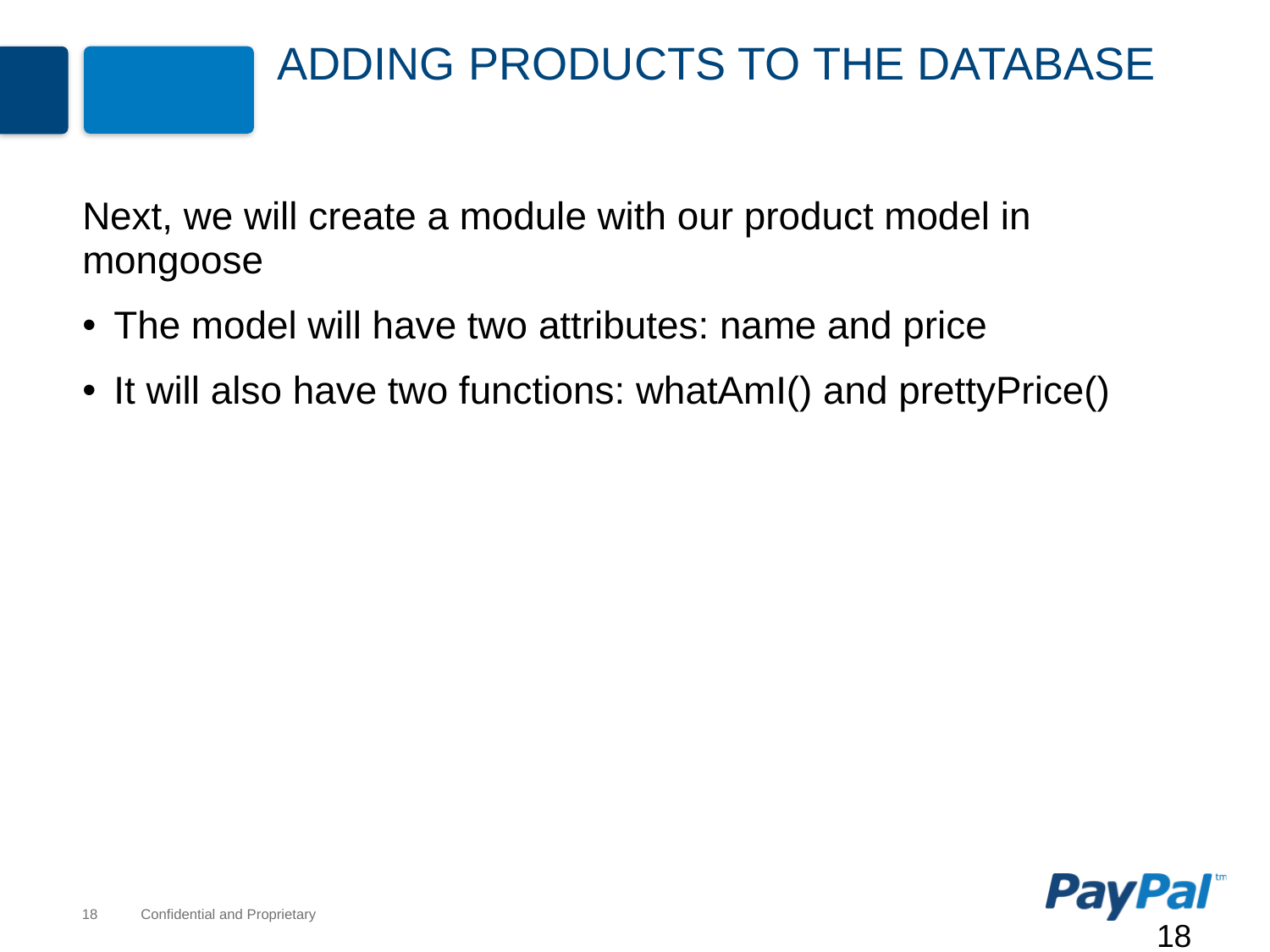

# Adding Products to the Database
Next, we will create a module with our product model in mongoose
The model will have two attributes: name and price
It will also have two functions: whatAmI() and prettyPrice()
18